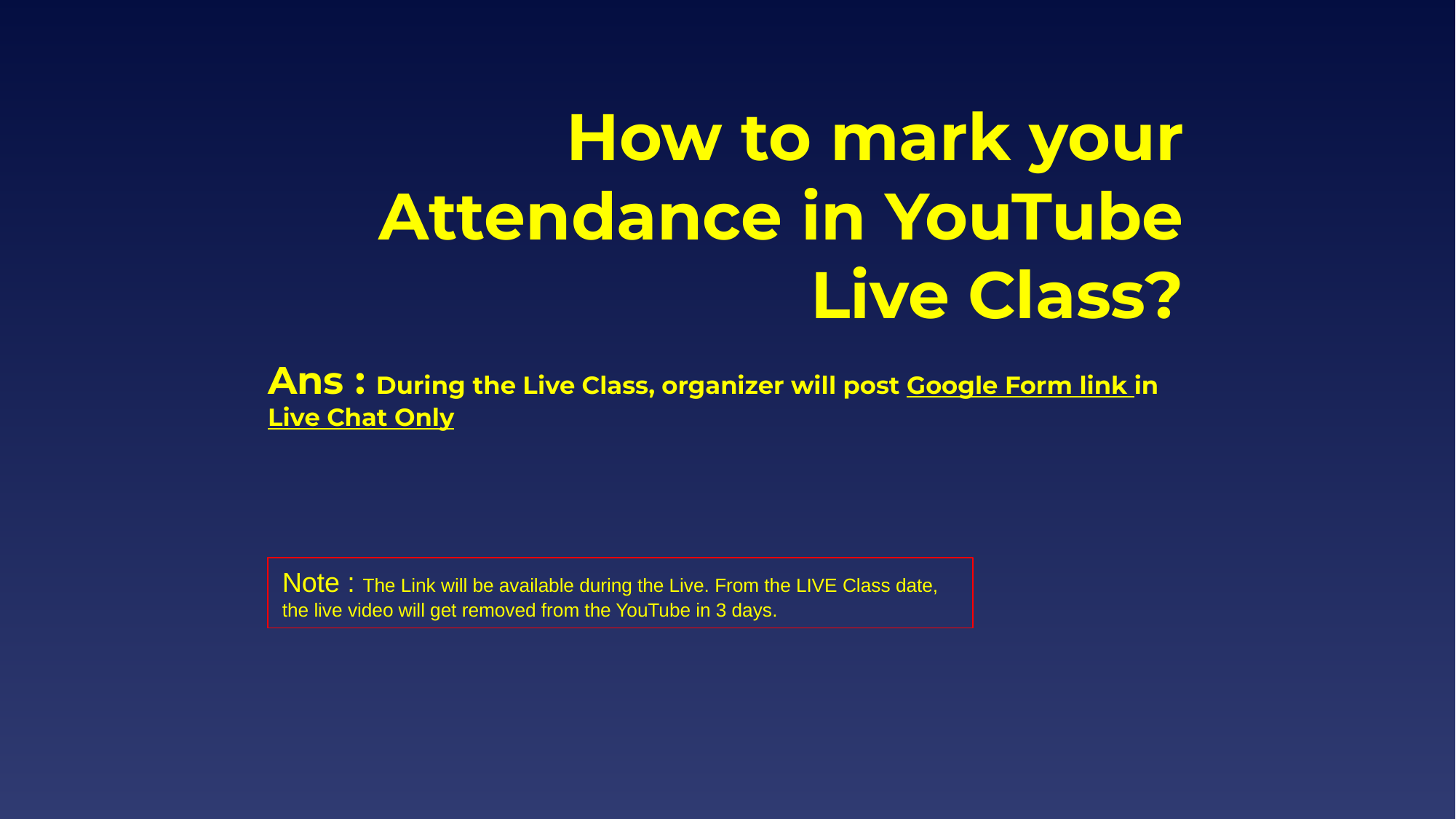

How to mark your Attendance in YouTube Live Class?
# Ans : During the Live Class, organizer will post Google Form link in Live Chat Only
Note : The Link will be available during the Live. From the LIVE Class date, the live video will get removed from the YouTube in 3 days.